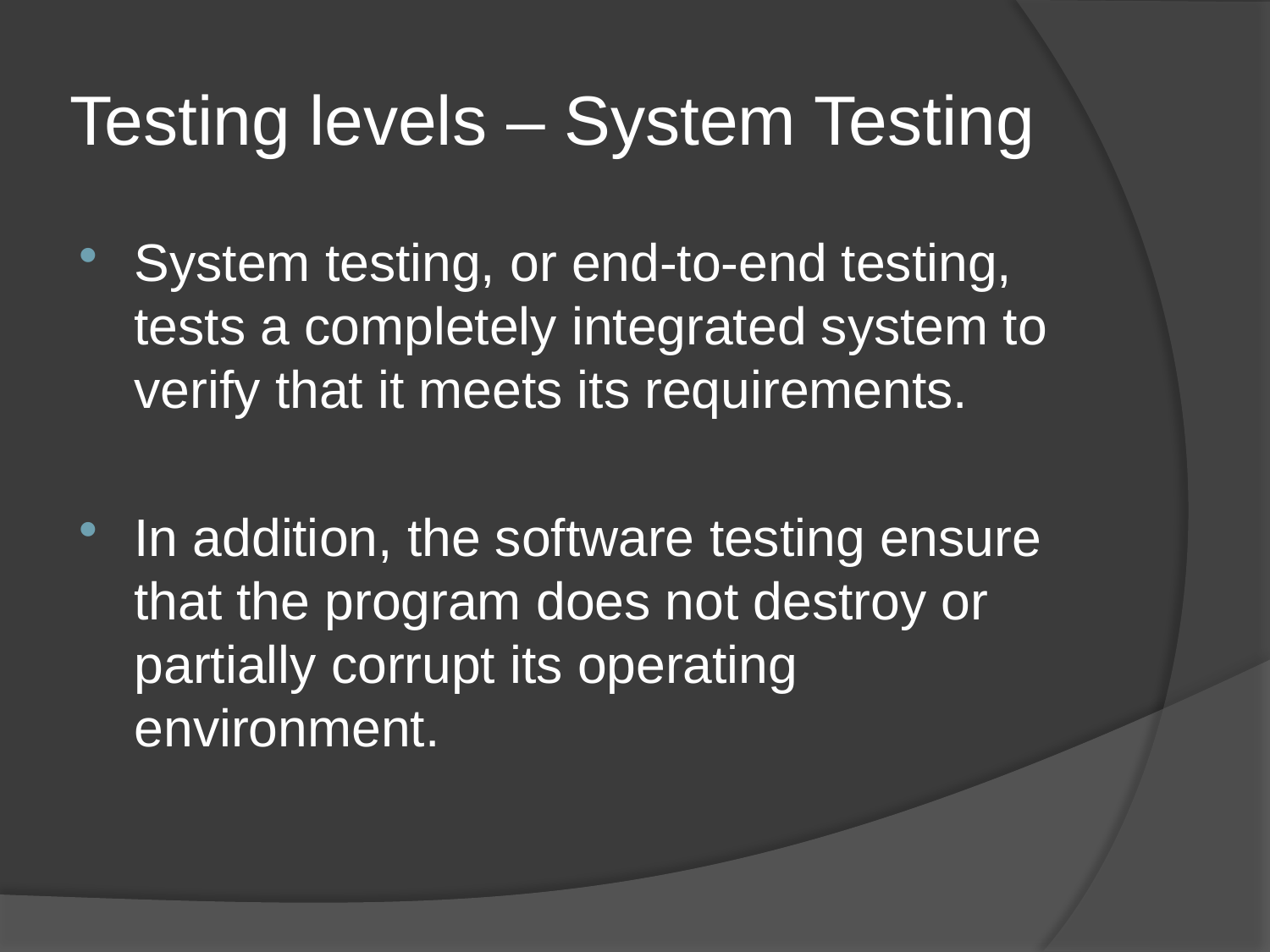

# Testing levels – System Testing
System testing, or end-to-end testing, tests a completely integrated system to verify that it meets its requirements.

In addition, the software testing ensure that the program does not destroy or partially corrupt its operating environment.